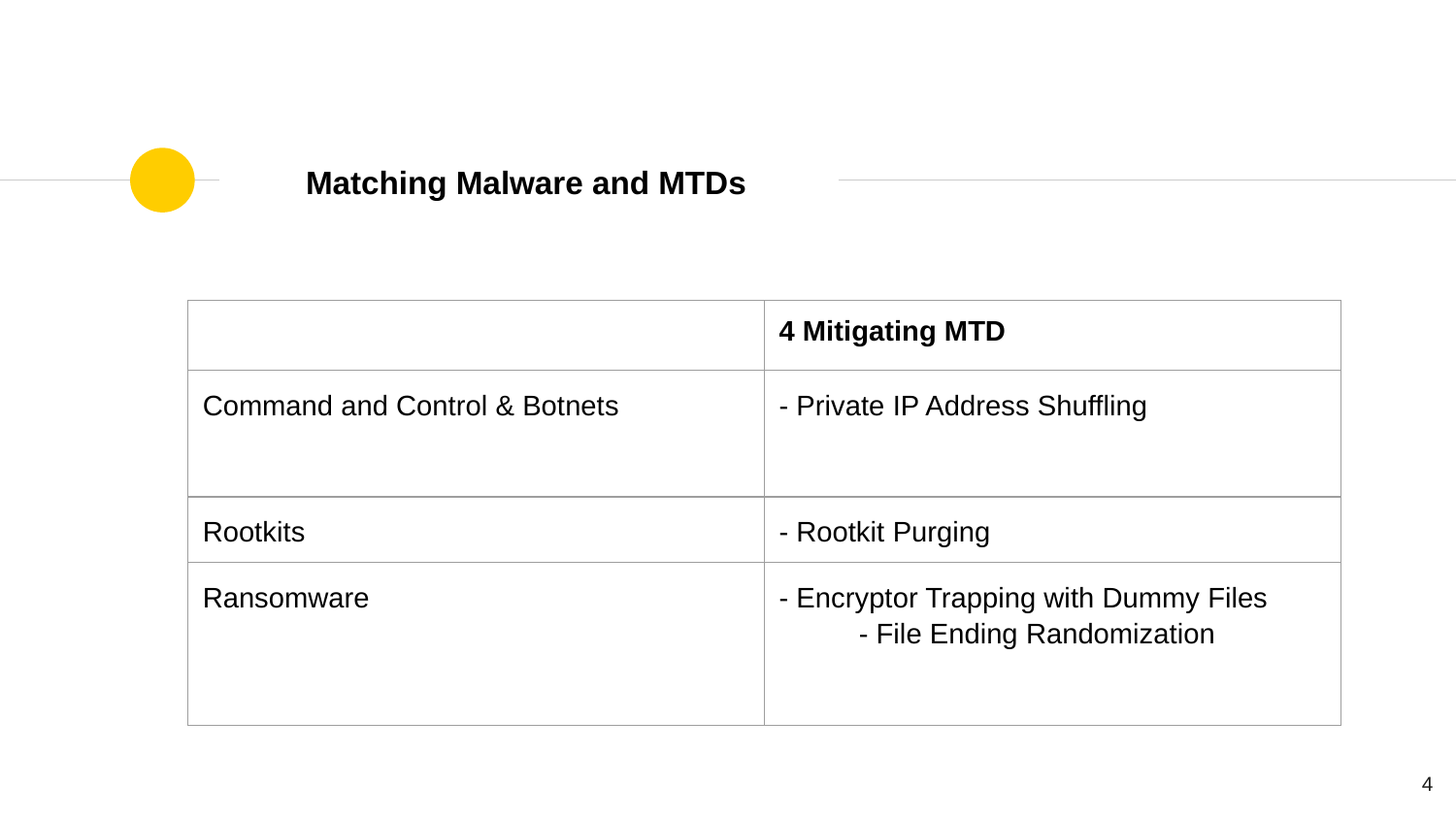

# Matching Malware and MTDs
|  | 4 Mitigating MTD |
| --- | --- |
| Command and Control & Botnets | - Private IP Address Shuffling |
| Rootkits | - Rootkit Purging |
| Ransomware | - Encryptor Trapping with Dummy Files - File Ending Randomization |

4